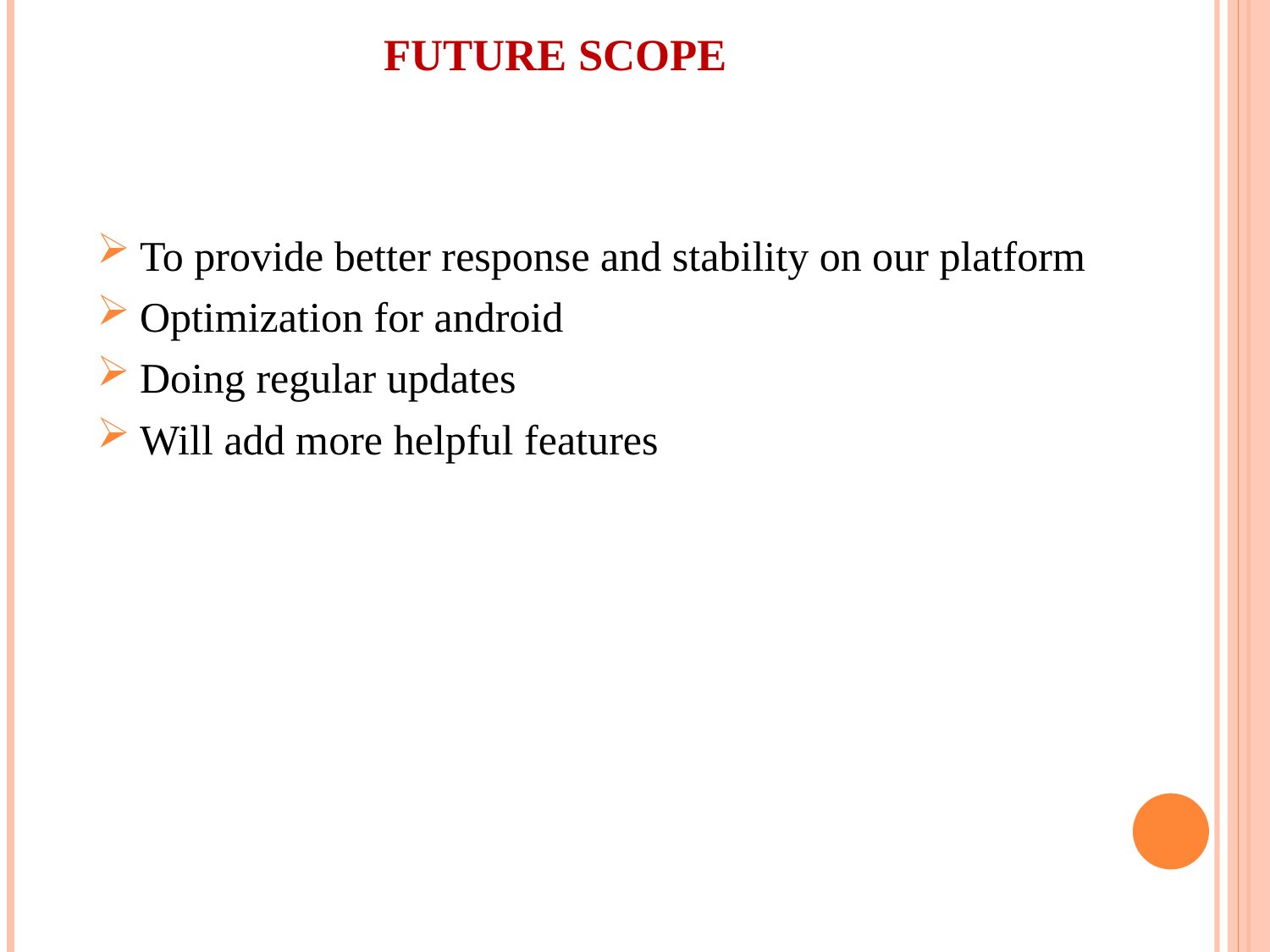

# Future scope
To provide better response and stability on our platform
Optimization for android
Doing regular updates
Will add more helpful features